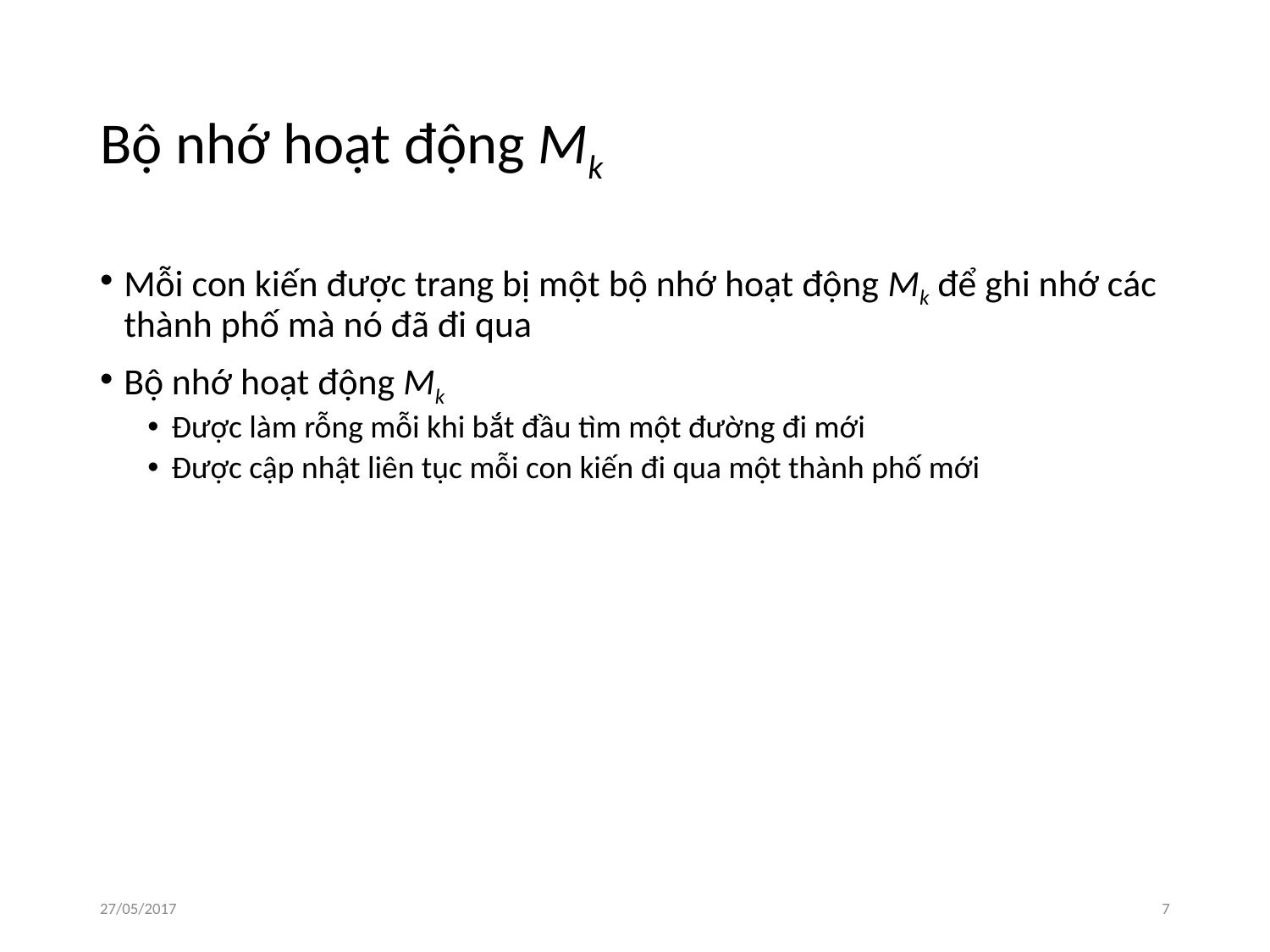

# Bộ nhớ hoạt động Mk
Mỗi con kiến được trang bị một bộ nhớ hoạt động Mk để ghi nhớ các thành phố mà nó đã đi qua
Bộ nhớ hoạt động Mk
Được làm rỗng mỗi khi bắt đầu tìm một đường đi mới
Được cập nhật liên tục mỗi con kiến đi qua một thành phố mới
27/05/2017
7